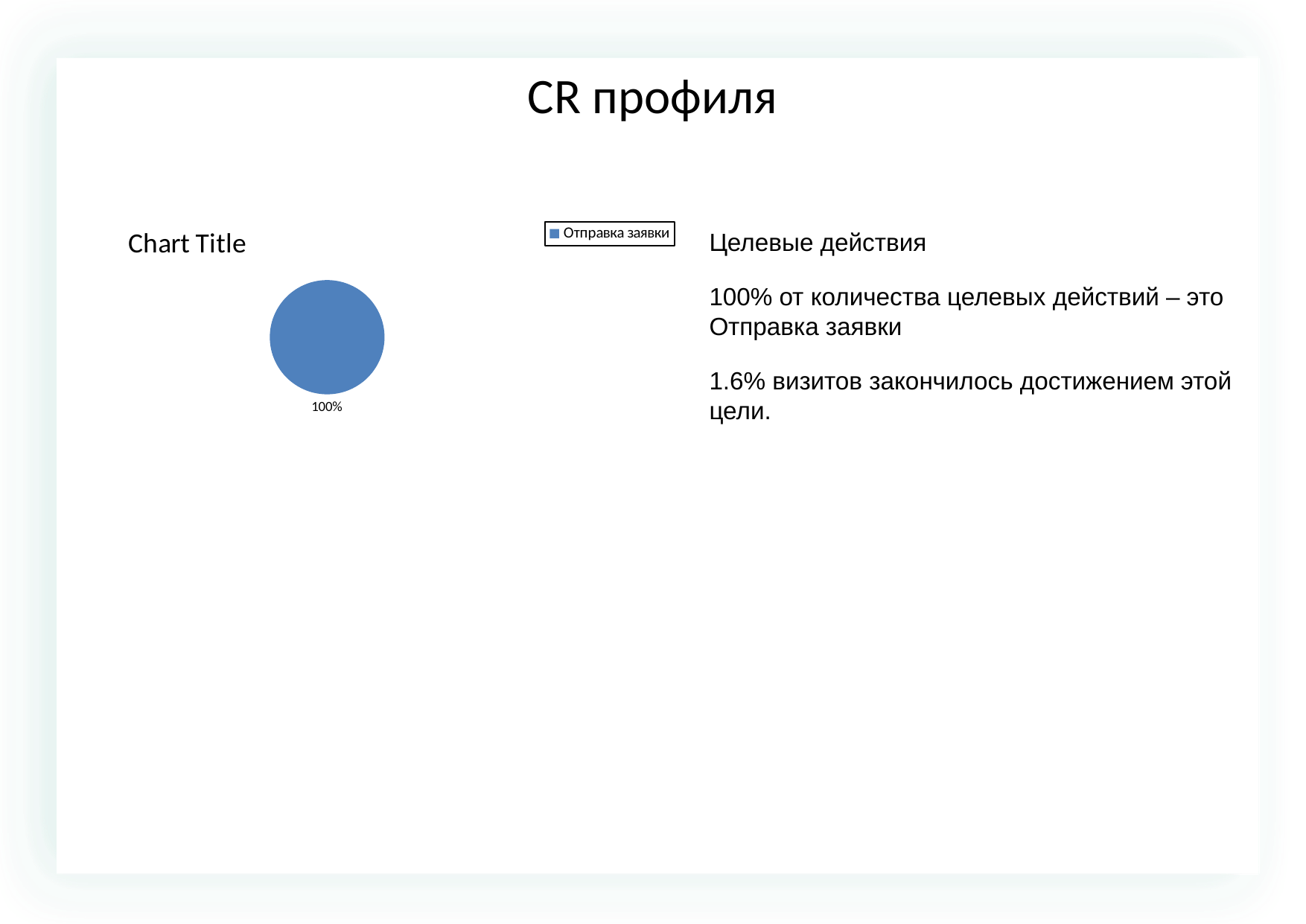

CR профиля

### Chart: Chart Title

| Category |  |
|---|---|
| Отправка заявки | 2.0 |
Целевые действия
100% от количества целевых действий – это Отправка заявки
1.6% визитов закончилось достижением этой цели.